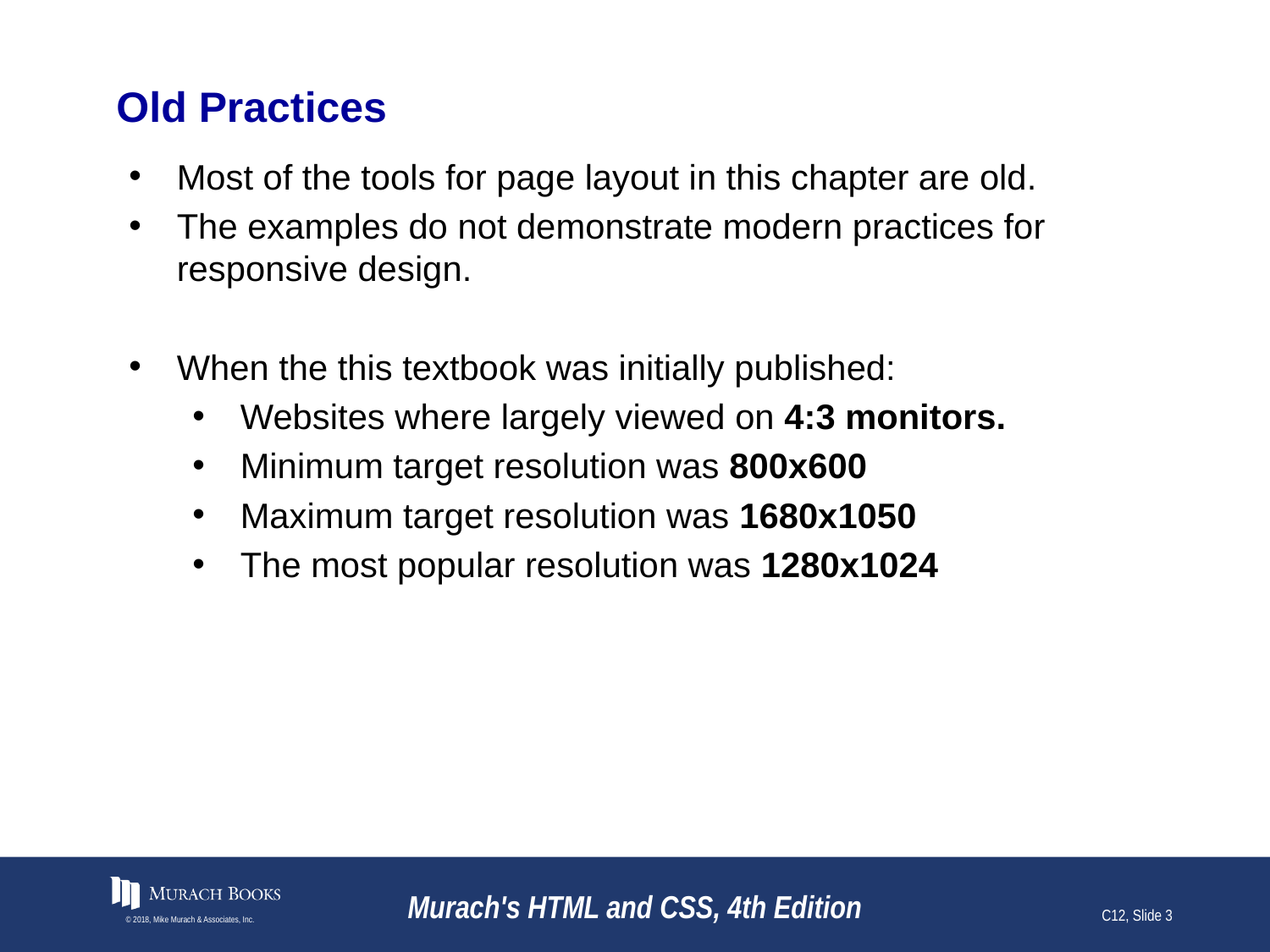

# Old Practices
Most of the tools for page layout in this chapter are old.
The examples do not demonstrate modern practices for responsive design.

When the this textbook was initially published:
Websites where largely viewed on 4:3 monitors.
Minimum target resolution was 800x600
Maximum target resolution was 1680x1050
The most popular resolution was 1280x1024
© 2018, Mike Murach & Associates, Inc.
Murach's HTML and CSS, 4th Edition

C12, Slide 3